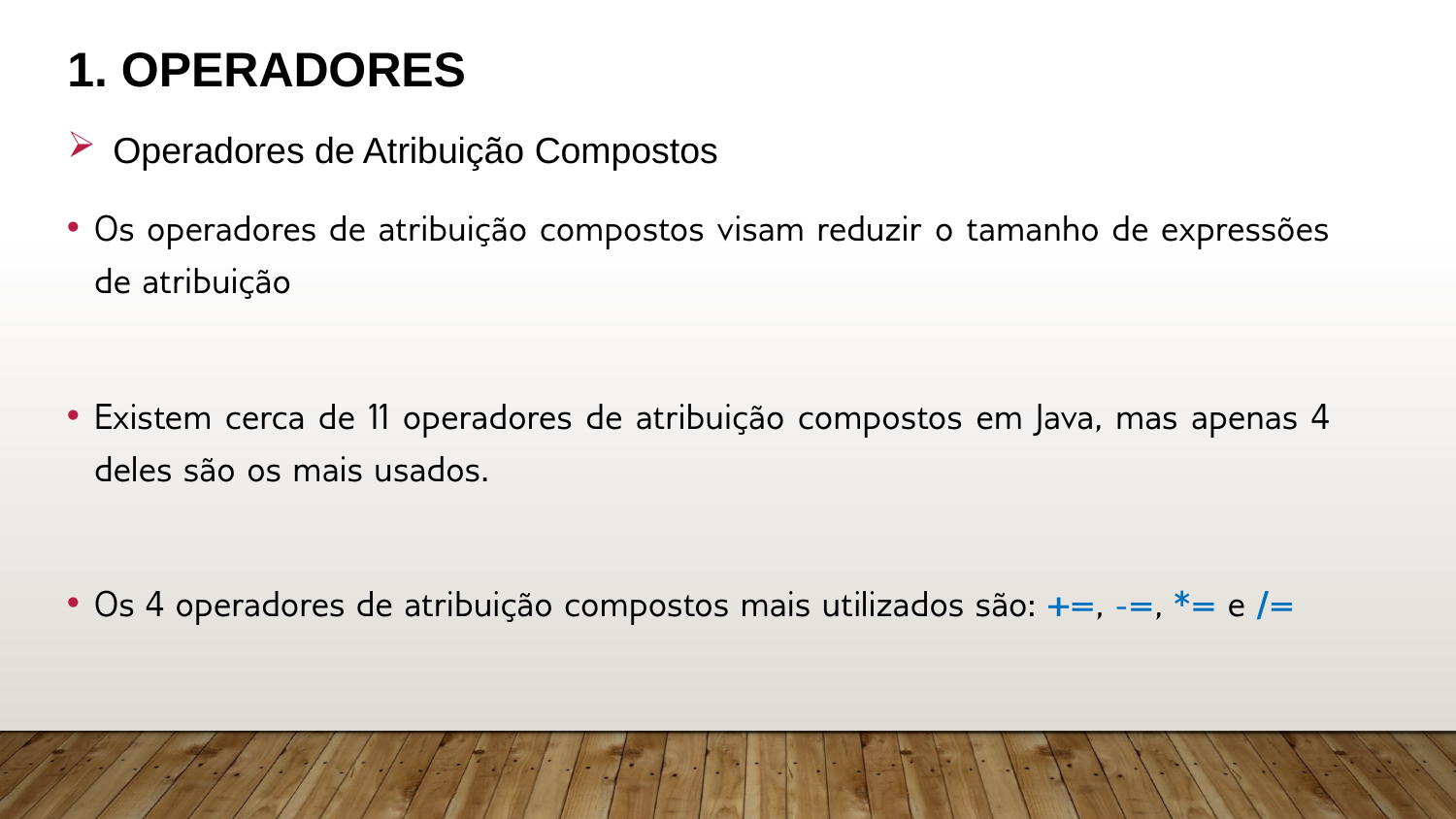

# 1. Operadores
Operadores de Atribuição Compostos

Os operadores de atribuição compostos visam reduzir o tamanho de expressões de atribuição

Existem cerca de 11 operadores de atribuição compostos em Java, mas apenas 4 deles são os mais usados.

Os 4 operadores de atribuição compostos mais utilizados são: +=, -=, *= e /=